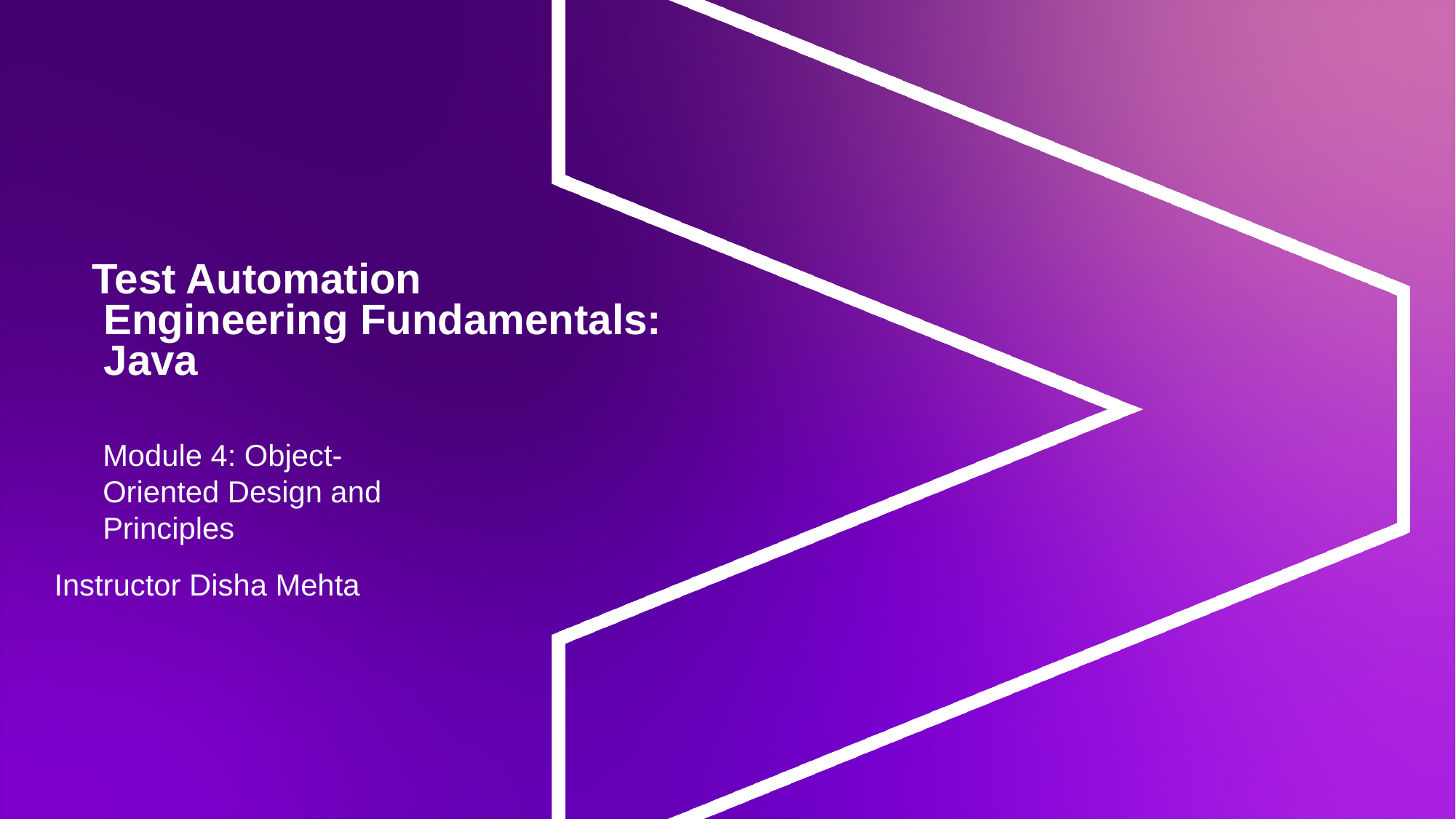

# Test Automation Engineering Fundamentals: Java
Module 4: Object-Oriented Design and Principles
Instructor Disha Mehta